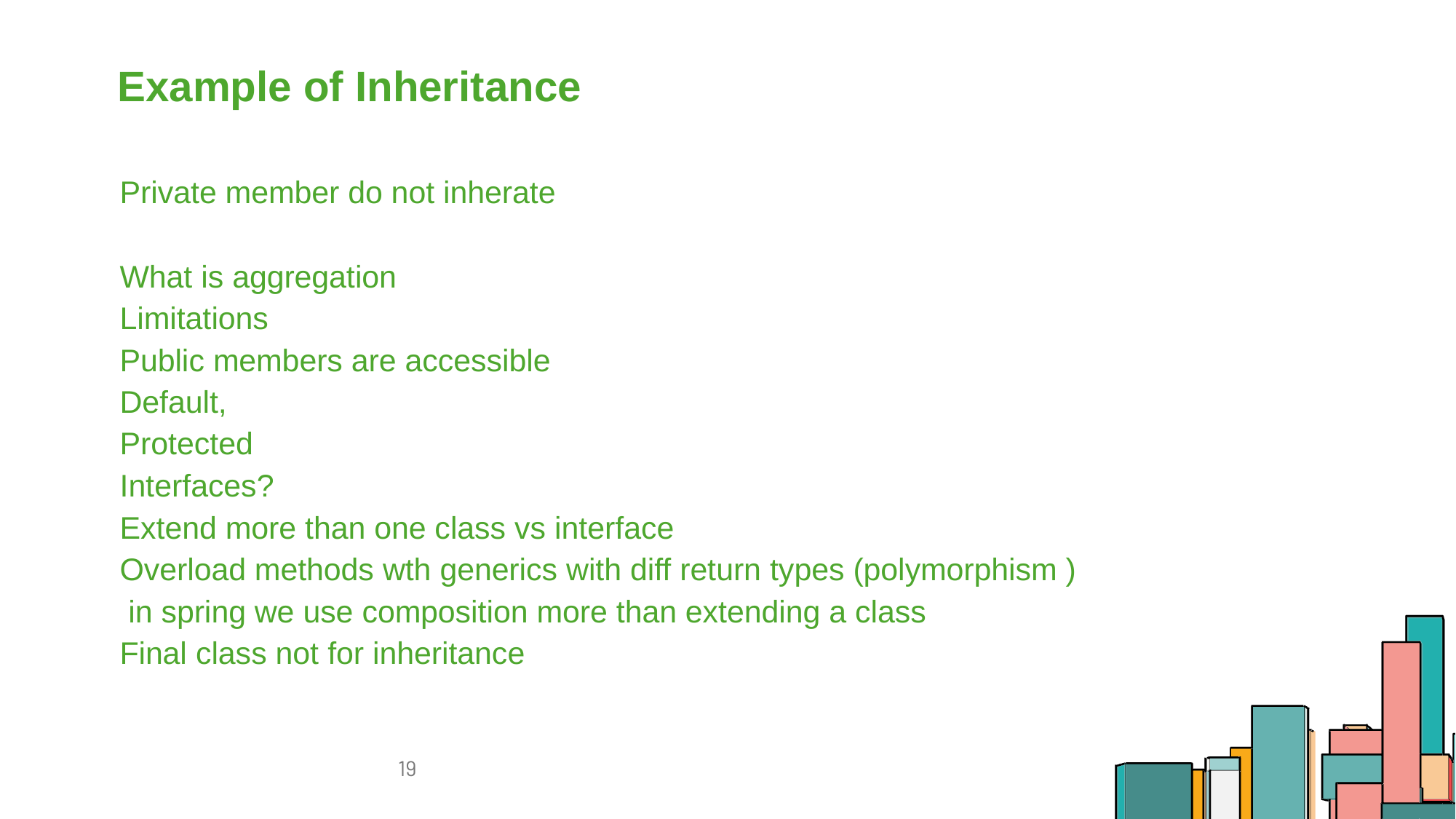

# Example of Inheritance
Private member do not inherate

What is aggregation
Limitations
Public members are accessible
Default,
Protected
Interfaces?
Extend more than one class vs interface
Overload methods wth generics with diff return types (polymorphism )
 in spring we use composition more than extending a class
Final class not for inheritance
19